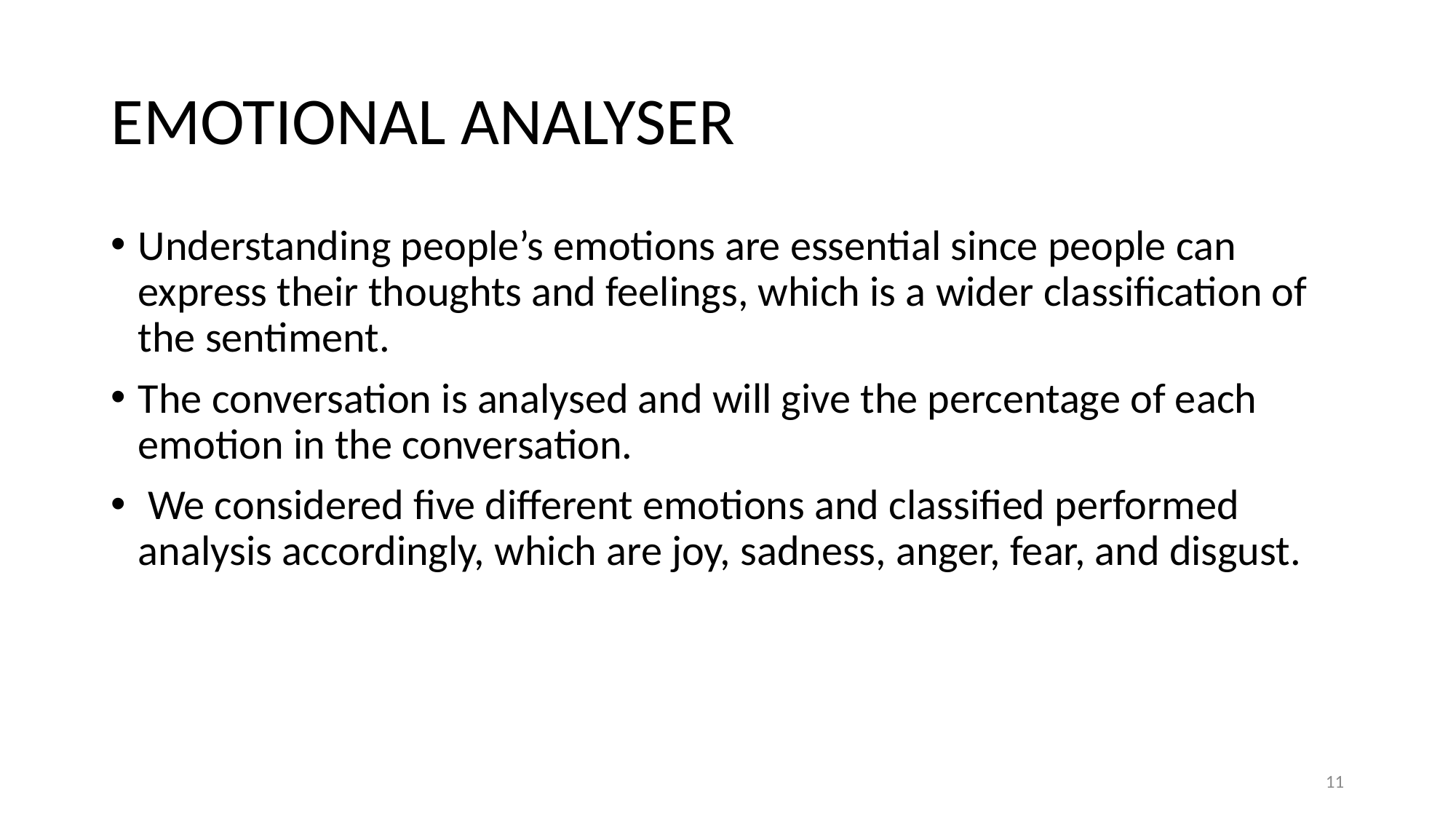

# EMOTIONAL ANALYSER
Understanding people’s emotions are essential since people can express their thoughts and feelings, which is a wider classification of the sentiment.
The conversation is analysed and will give the percentage of each emotion in the conversation.
 We considered five different emotions and classified performed analysis accordingly, which are joy, sadness, anger, fear, and disgust.
11